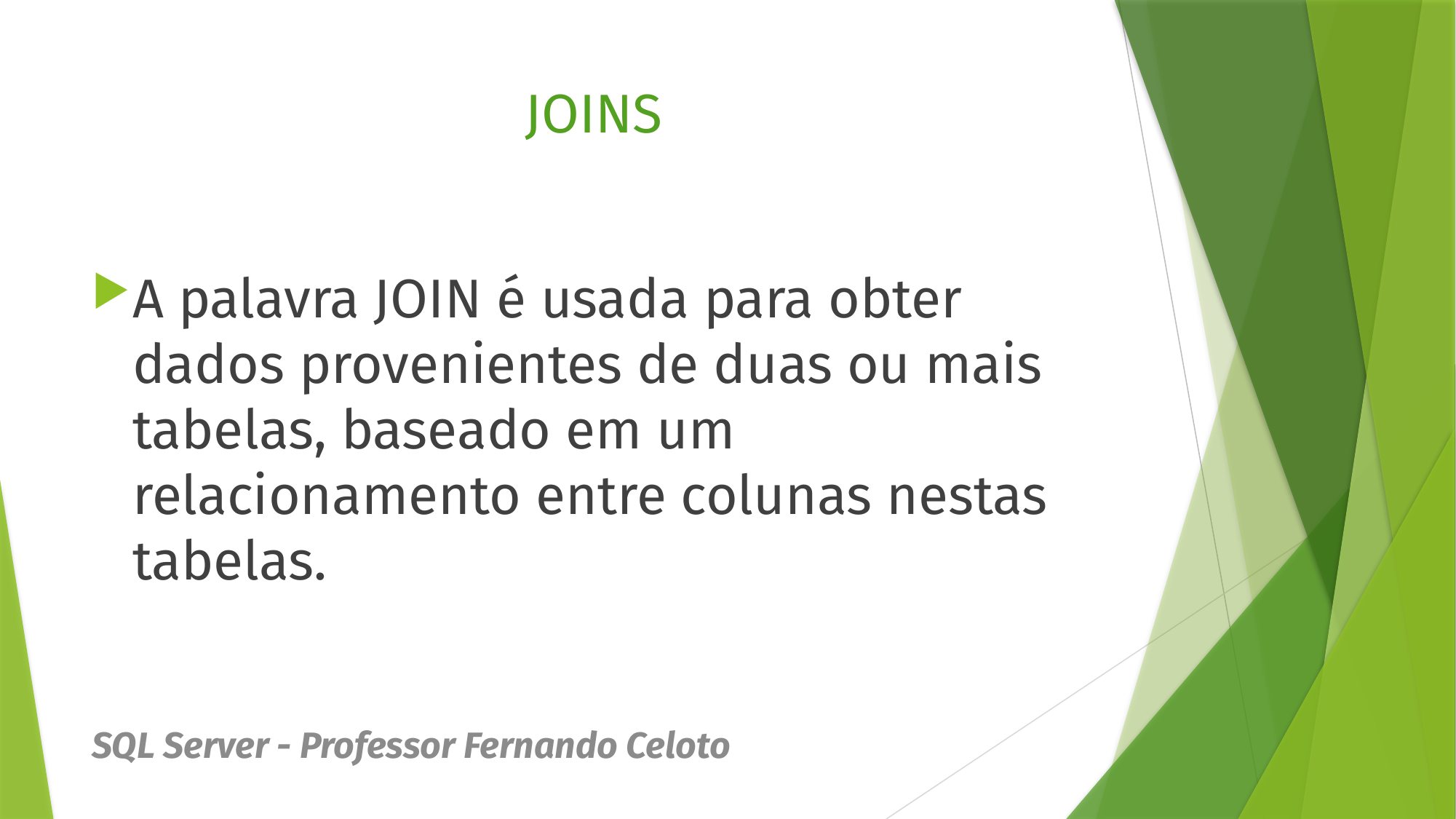

# JOINS
A palavra JOIN é usada para obter dados provenientes de duas ou mais tabelas, baseado em um relacionamento entre colunas nestas tabelas.

SQL Server - Professor Fernando Celoto